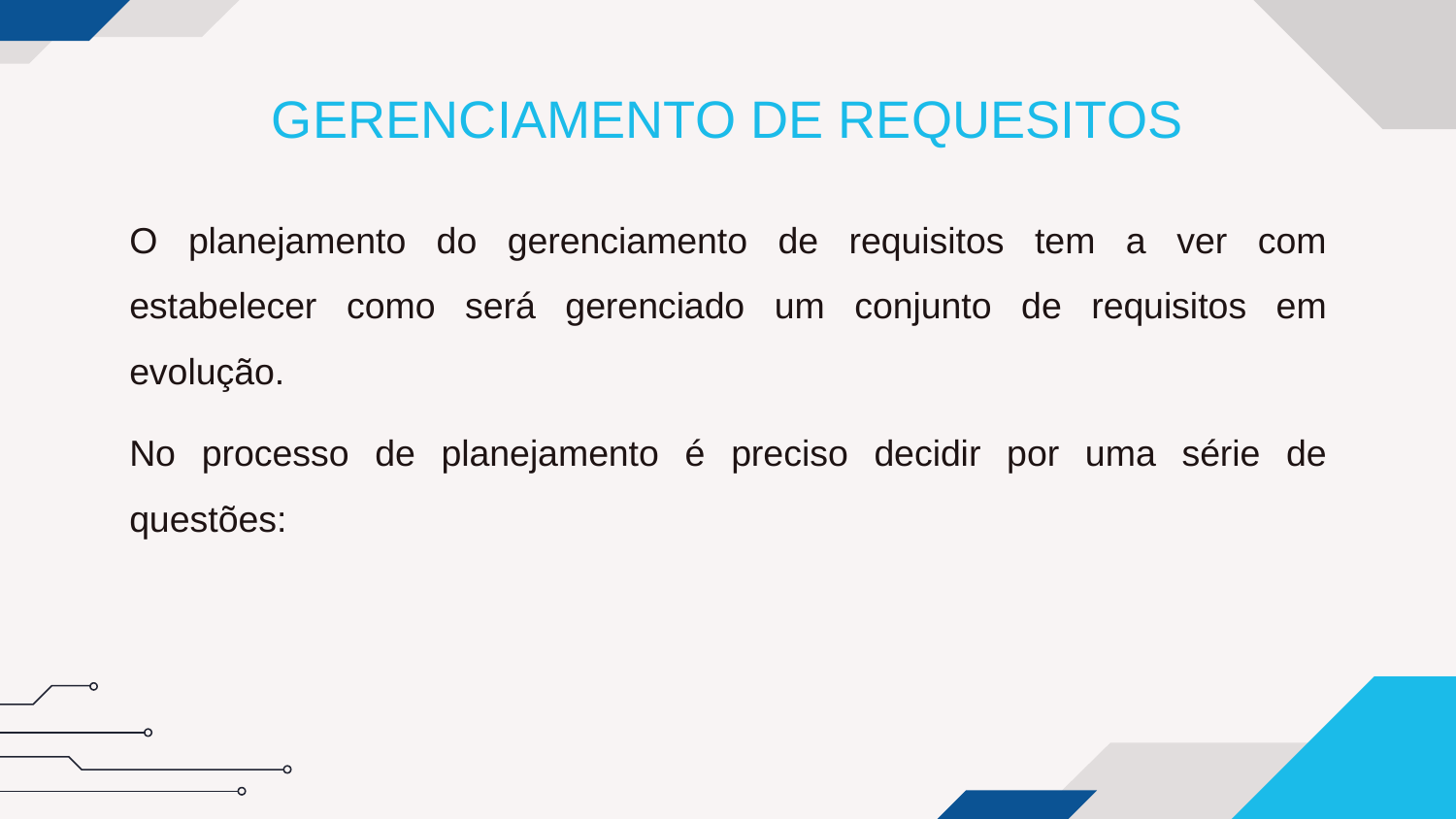

# GERENCIAMENTO DE REQUESITOS
O planejamento do gerenciamento de requisitos tem a ver com estabelecer como será gerenciado um conjunto de requisitos em evolução.
No processo de planejamento é preciso decidir por uma série de questões:
68